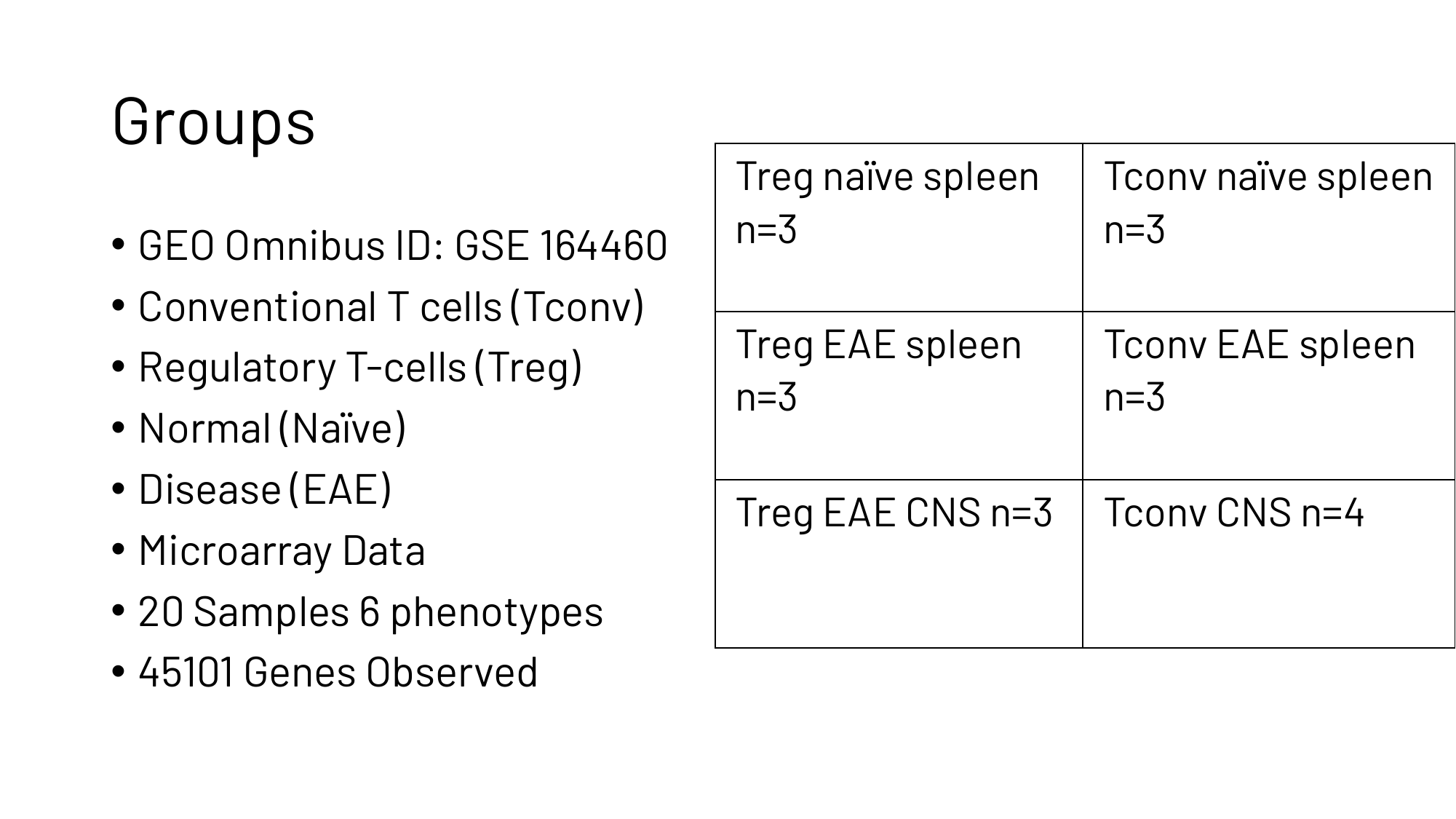

# Groups
| Treg naïve spleen n=3 | Tconv naïve spleen n=3 |
| --- | --- |
| Treg EAE spleen n=3 | Tconv EAE spleen n=3 |
| Treg EAE CNS n=3 | Tconv CNS n=4 |
GEO Omnibus ID: GSE 164460
Conventional T cells (Tconv)
Regulatory T-cells (Treg)
Normal (Naïve)
Disease (EAE)
Microarray Data
20 Samples 6 phenotypes
45101 Genes Observed